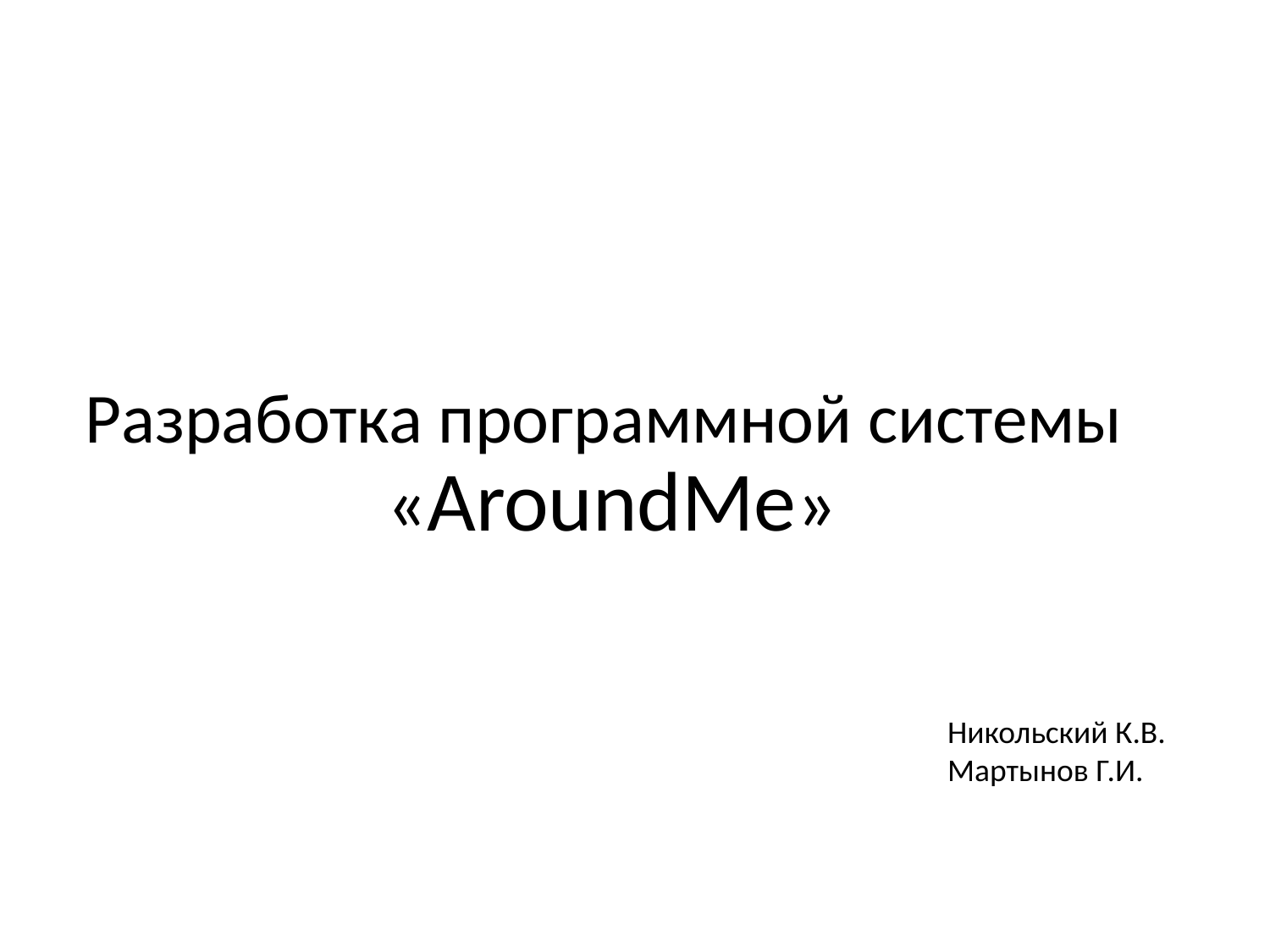

# Разработка программной системы «AroundMe»
Никольский К.В.
Мартынов Г.И.